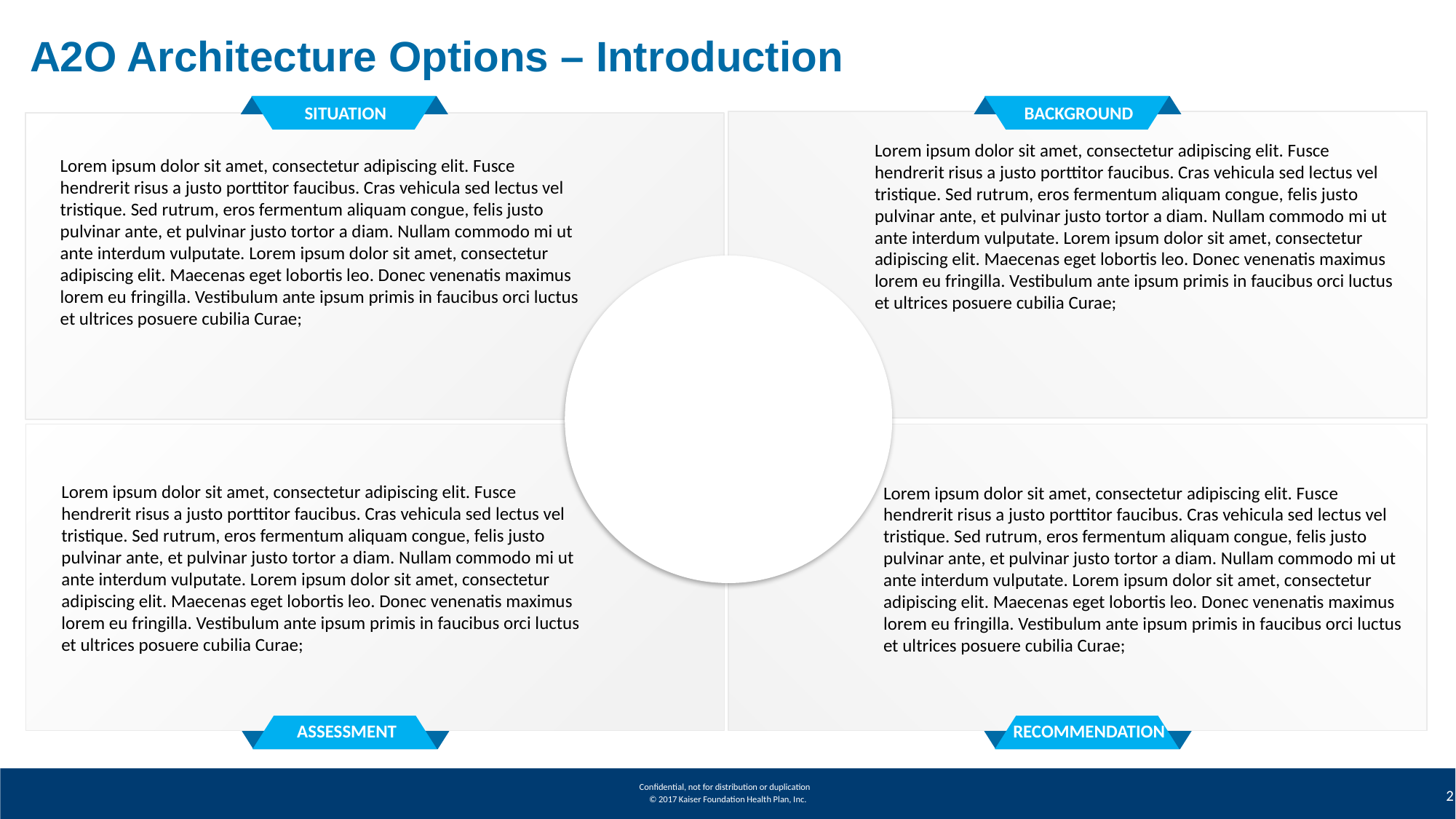

# A2O Architecture Options – Introduction

SITUATION

BACKGROUND

Lorem ipsum dolor sit amet, consectetur adipiscing elit. Fusce hendrerit risus a justo porttitor faucibus. Cras vehicula sed lectus vel tristique. Sed rutrum, eros fermentum aliquam congue, felis justo pulvinar ante, et pulvinar justo tortor a diam. Nullam commodo mi ut ante interdum vulputate. Lorem ipsum dolor sit amet, consectetur adipiscing elit. Maecenas eget lobortis leo. Donec venenatis maximus lorem eu fringilla. Vestibulum ante ipsum primis in faucibus orci luctus et ultrices posuere cubilia Curae;
Lorem ipsum dolor sit amet, consectetur adipiscing elit. Fusce hendrerit risus a justo porttitor faucibus. Cras vehicula sed lectus vel tristique. Sed rutrum, eros fermentum aliquam congue, felis justo pulvinar ante, et pulvinar justo tortor a diam. Nullam commodo mi ut ante interdum vulputate. Lorem ipsum dolor sit amet, consectetur adipiscing elit. Maecenas eget lobortis leo. Donec venenatis maximus lorem eu fringilla. Vestibulum ante ipsum primis in faucibus orci luctus et ultrices posuere cubilia Curae;

Lorem ipsum dolor sit amet, consectetur adipiscing elit. Fusce hendrerit risus a justo porttitor faucibus. Cras vehicula sed lectus vel tristique. Sed rutrum, eros fermentum aliquam congue, felis justo pulvinar ante, et pulvinar justo tortor a diam. Nullam commodo mi ut ante interdum vulputate. Lorem ipsum dolor sit amet, consectetur adipiscing elit. Maecenas eget lobortis leo. Donec venenatis maximus lorem eu fringilla. Vestibulum ante ipsum primis in faucibus orci luctus et ultrices posuere cubilia Curae;
Lorem ipsum dolor sit amet, consectetur adipiscing elit. Fusce hendrerit risus a justo porttitor faucibus. Cras vehicula sed lectus vel tristique. Sed rutrum, eros fermentum aliquam congue, felis justo pulvinar ante, et pulvinar justo tortor a diam. Nullam commodo mi ut ante interdum vulputate. Lorem ipsum dolor sit amet, consectetur adipiscing elit. Maecenas eget lobortis leo. Donec venenatis maximus lorem eu fringilla. Vestibulum ante ipsum primis in faucibus orci luctus et ultrices posuere cubilia Curae;

ASSESSMENT

RECOMMENDATION